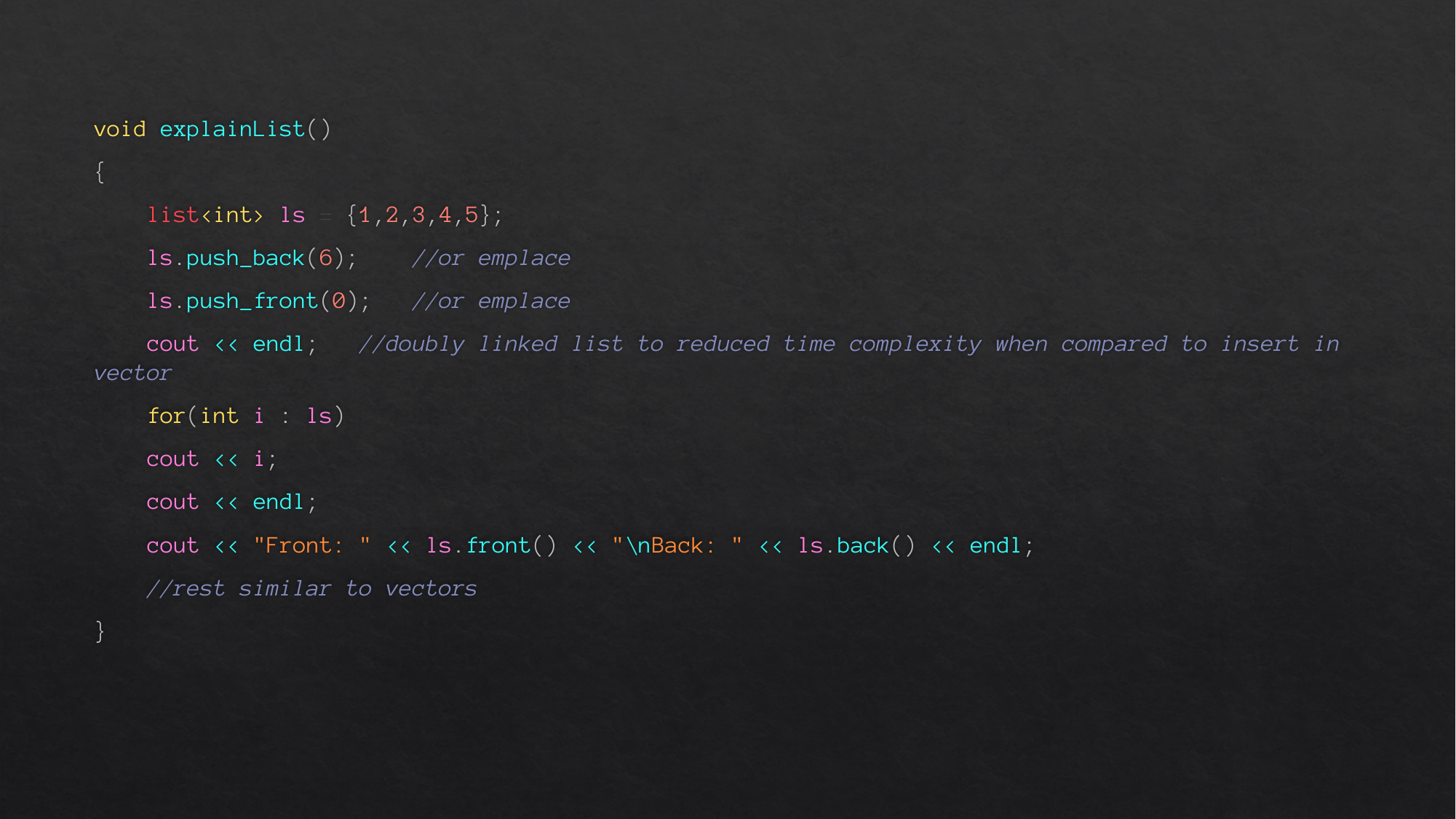

void explainList()
{
    list<int> ls = {1,2,3,4,5};
    ls.push_back(6);    //or emplace
    ls.push_front(0);   //or emplace
    cout << endl;   //doubly linked list to reduced time complexity when compared to insert in vector
    for(int i : ls)
    cout << i;
    cout << endl;
    cout << "Front: " << ls.front() << "\nBack: " << ls.back() << endl;
    //rest similar to vectors
}